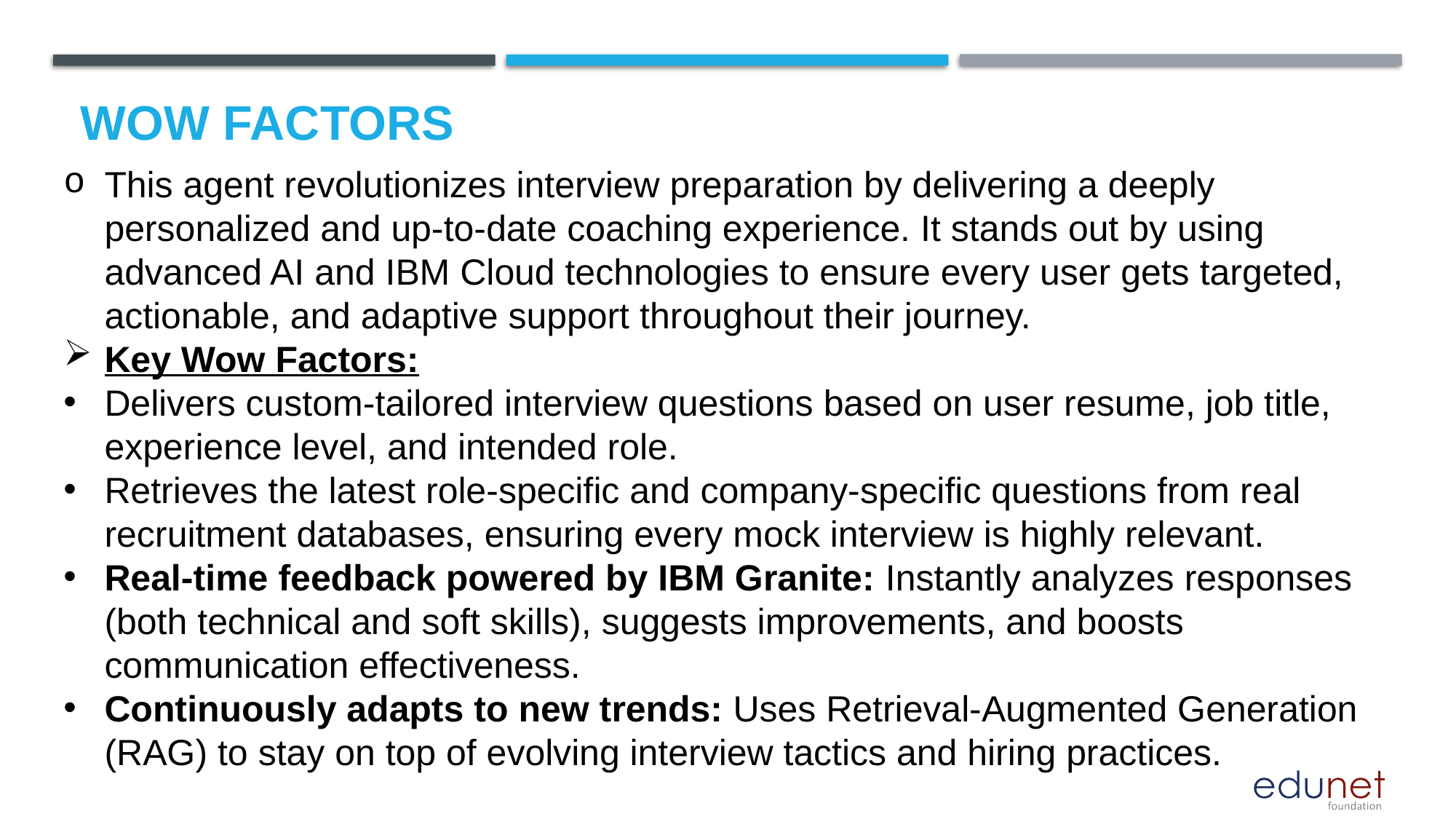

# Wow factors
This agent revolutionizes interview preparation by delivering a deeply personalized and up-to-date coaching experience. It stands out by using advanced AI and IBM Cloud technologies to ensure every user gets targeted, actionable, and adaptive support throughout their journey.
Key Wow Factors:
Delivers custom-tailored interview questions based on user resume, job title, experience level, and intended role.
Retrieves the latest role-specific and company-specific questions from real recruitment databases, ensuring every mock interview is highly relevant.
Real-time feedback powered by IBM Granite: Instantly analyzes responses (both technical and soft skills), suggests improvements, and boosts communication effectiveness.
Continuously adapts to new trends: Uses Retrieval-Augmented Generation (RAG) to stay on top of evolving interview tactics and hiring practices.